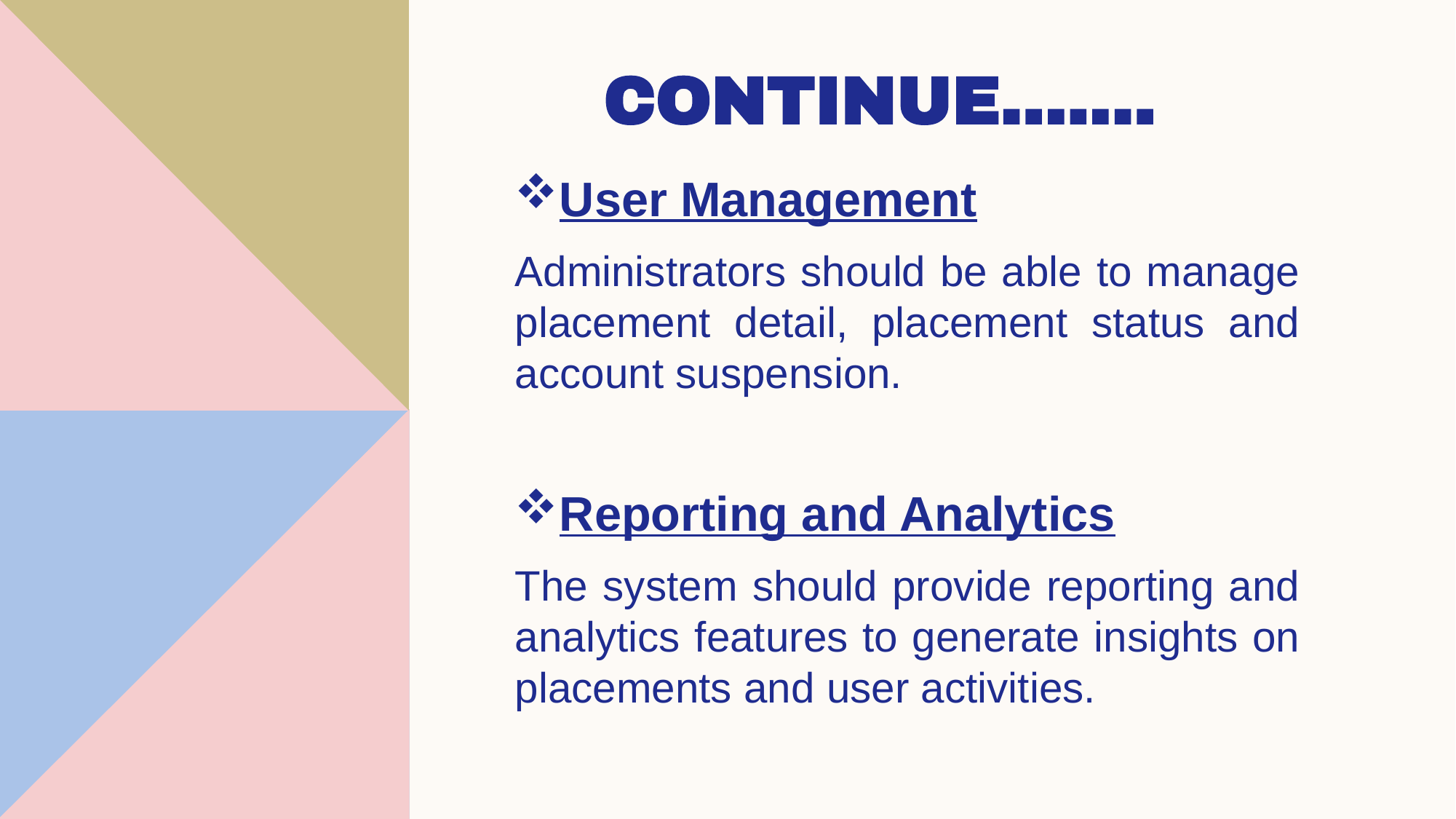

# CONTINUE…….
User Management
Administrators should be able to manage placement detail, placement status and account suspension.

Reporting and Analytics
The system should provide reporting and analytics features to generate insights on placements and user activities.